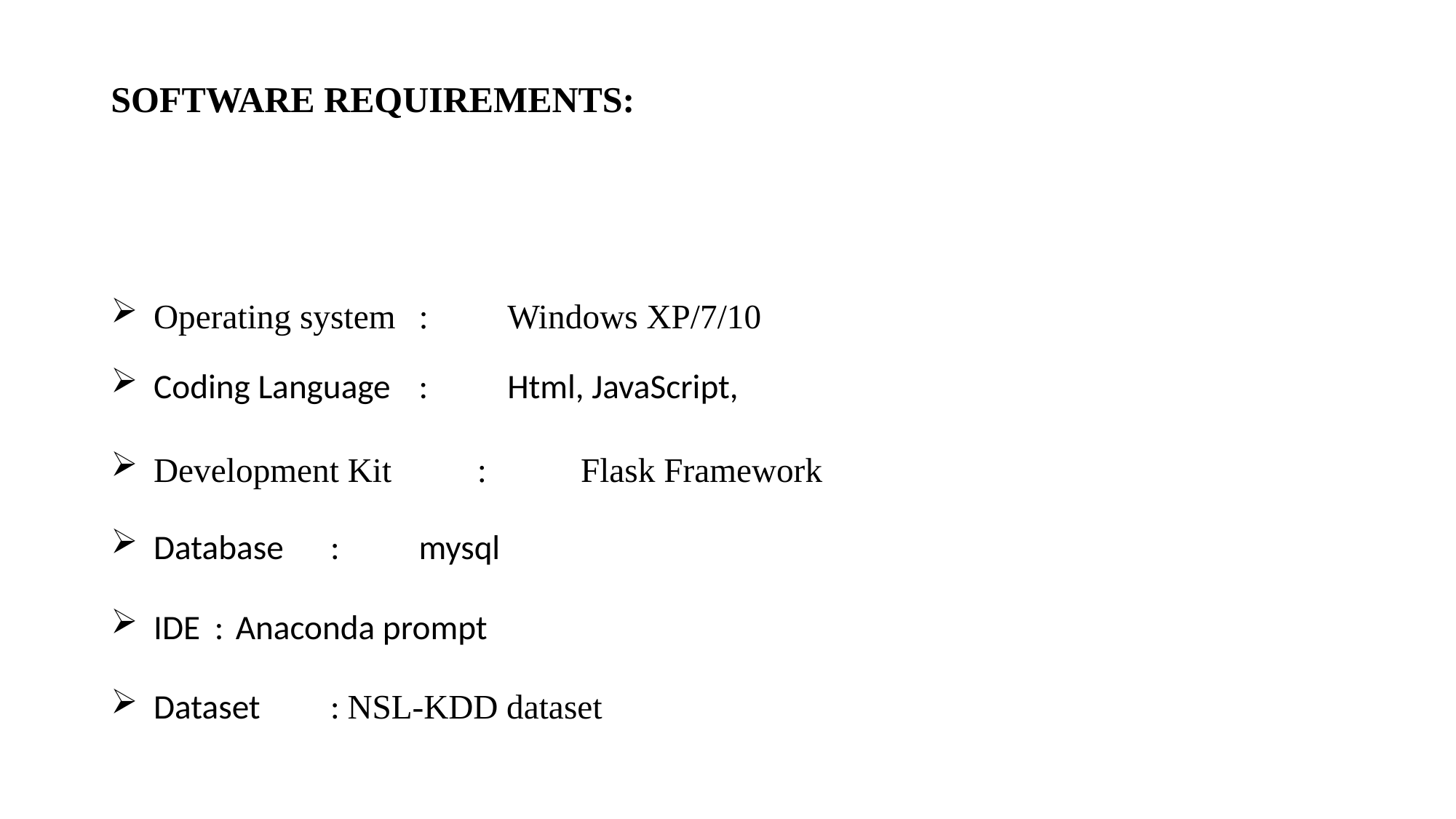

# SOFTWARE REQUIREMENTS:

Operating system 	: 	Windows XP/7/10
Coding Language	: 	Html, JavaScript,
Development Kit          :           Flask Framework
Database		:	mysql
IDE 			: 	Anaconda prompt
Dataset			: NSL-KDD dataset